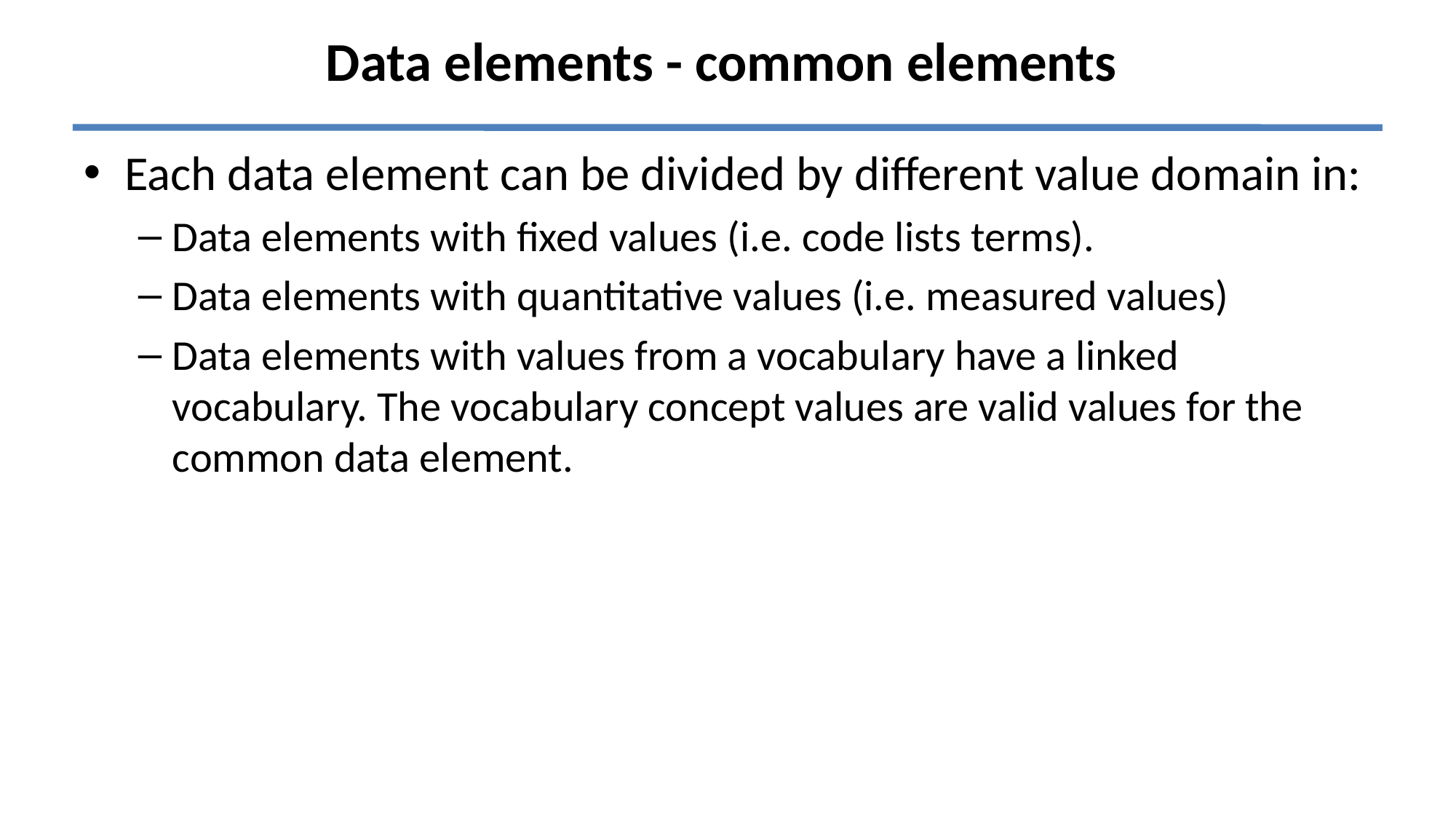

# Data elements - common elements
Each data element can be divided by different value domain in:
Data elements with fixed values (i.e. code lists terms).
Data elements with quantitative values (i.e. measured values)
Data elements with values from a vocabulary have a linked vocabulary. The vocabulary concept values are valid values for the common data element.